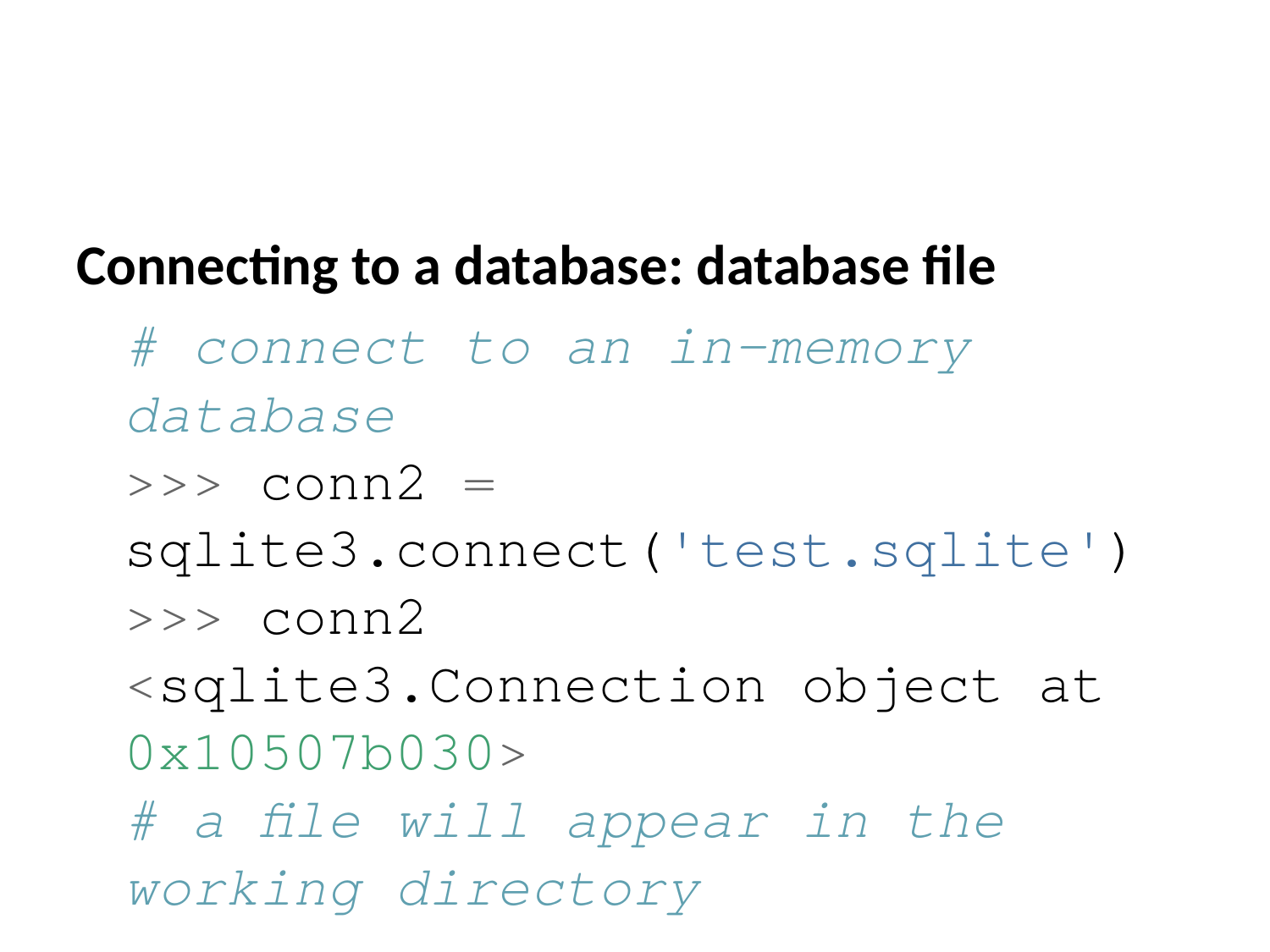

Connecting to a database: database file
# connect to an in-memory database >>> conn2 = sqlite3.connect('test.sqlite') >>> conn2 <sqlite3.Connection object at 0x10507b030> # a file will appear in the working directory